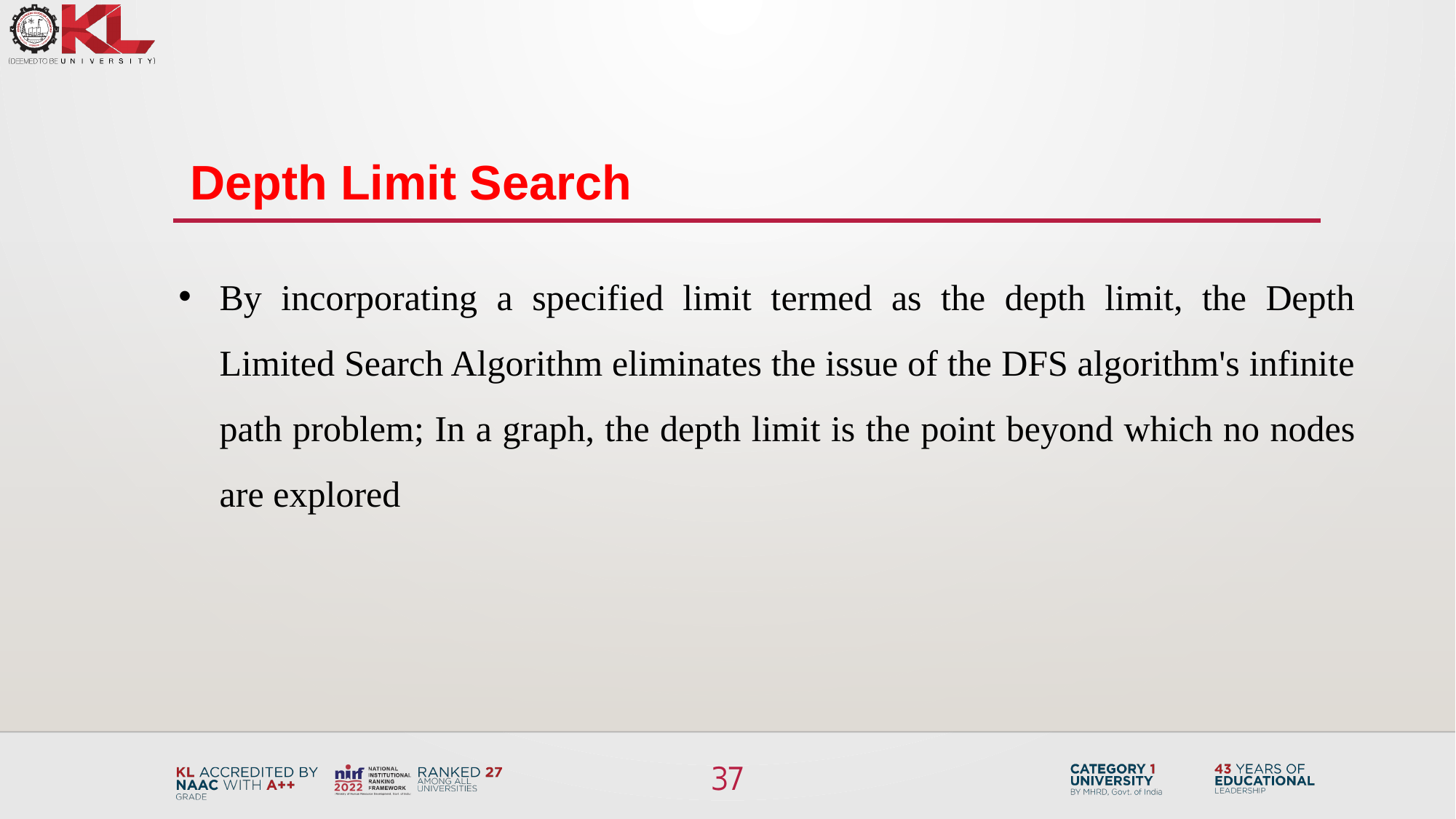

Depth Limit Search
By incorporating a specified limit termed as the depth limit, the Depth Limited Search Algorithm eliminates the issue of the DFS algorithm's infinite path problem; In a graph, the depth limit is the point beyond which no nodes are explored
37